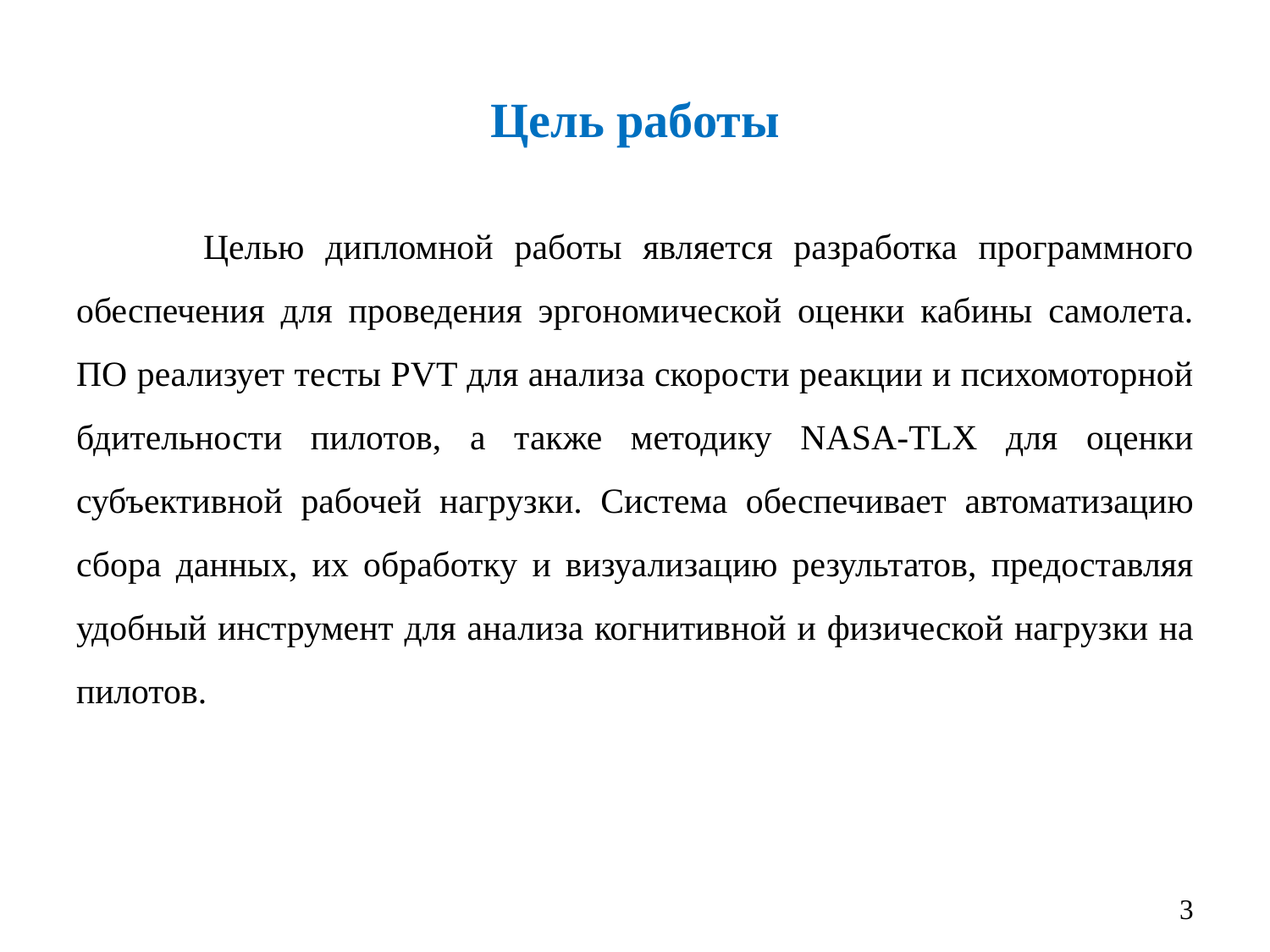

# Цель работы
	Целью дипломной работы является разработка программного обеспечения для проведения эргономической оценки кабины самолета. ПО реализует тесты PVT для анализа скорости реакции и психомоторной бдительности пилотов, а также методику NASA-TLX для оценки субъективной рабочей нагрузки. Система обеспечивает автоматизацию сбора данных, их обработку и визуализацию результатов, предоставляя удобный инструмент для анализа когнитивной и физической нагрузки на пилотов.
3